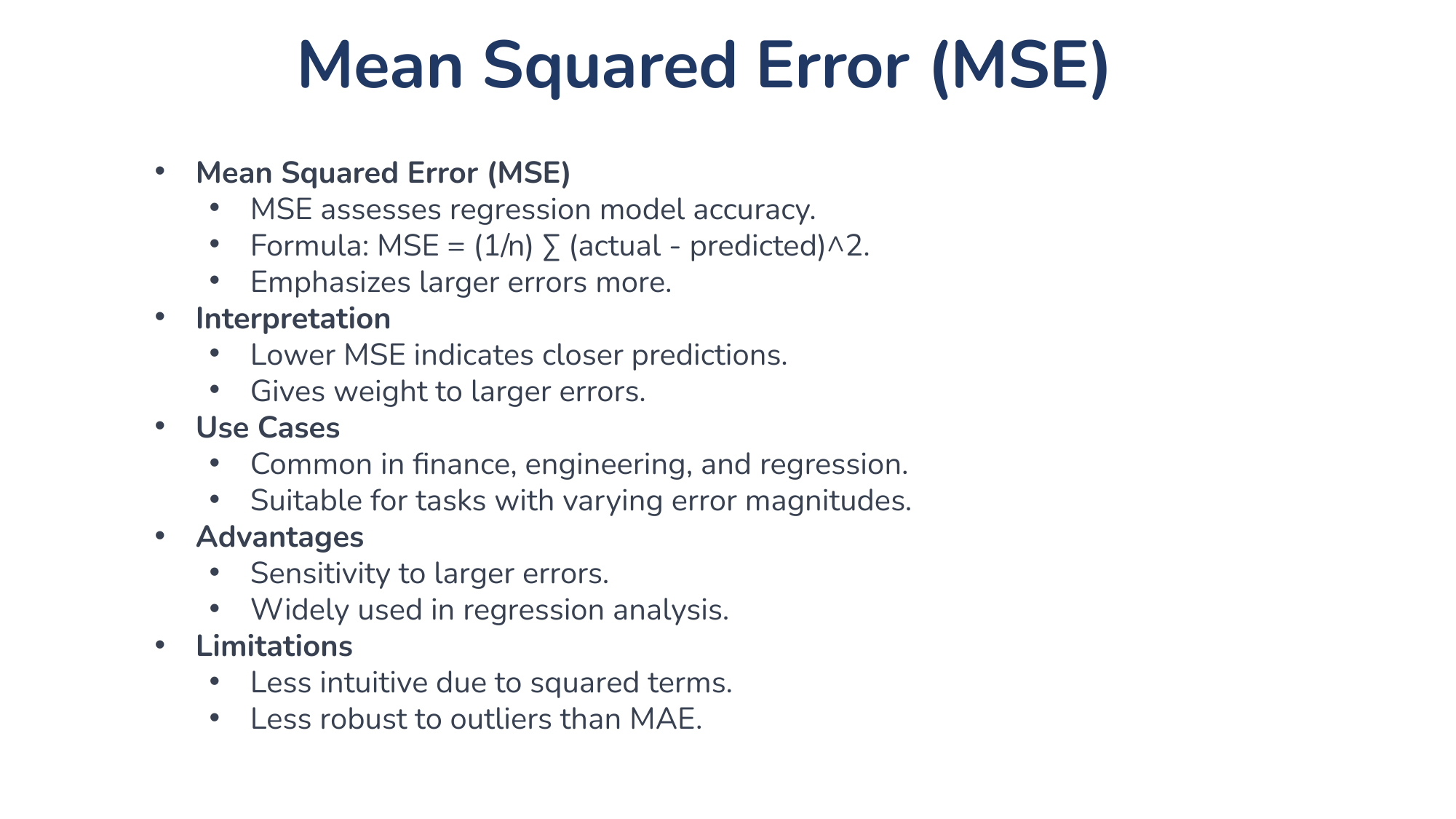

Mean Squared Error (MSE)
Mean Squared Error (MSE)
MSE assesses regression model accuracy.
Formula: MSE = (1/n) Σ (actual - predicted)^2.
Emphasizes larger errors more.
Interpretation
Lower MSE indicates closer predictions.
Gives weight to larger errors.
Use Cases
Common in finance, engineering, and regression.
Suitable for tasks with varying error magnitudes.
Advantages
Sensitivity to larger errors.
Widely used in regression analysis.
Limitations
Less intuitive due to squared terms.
Less robust to outliers than MAE.